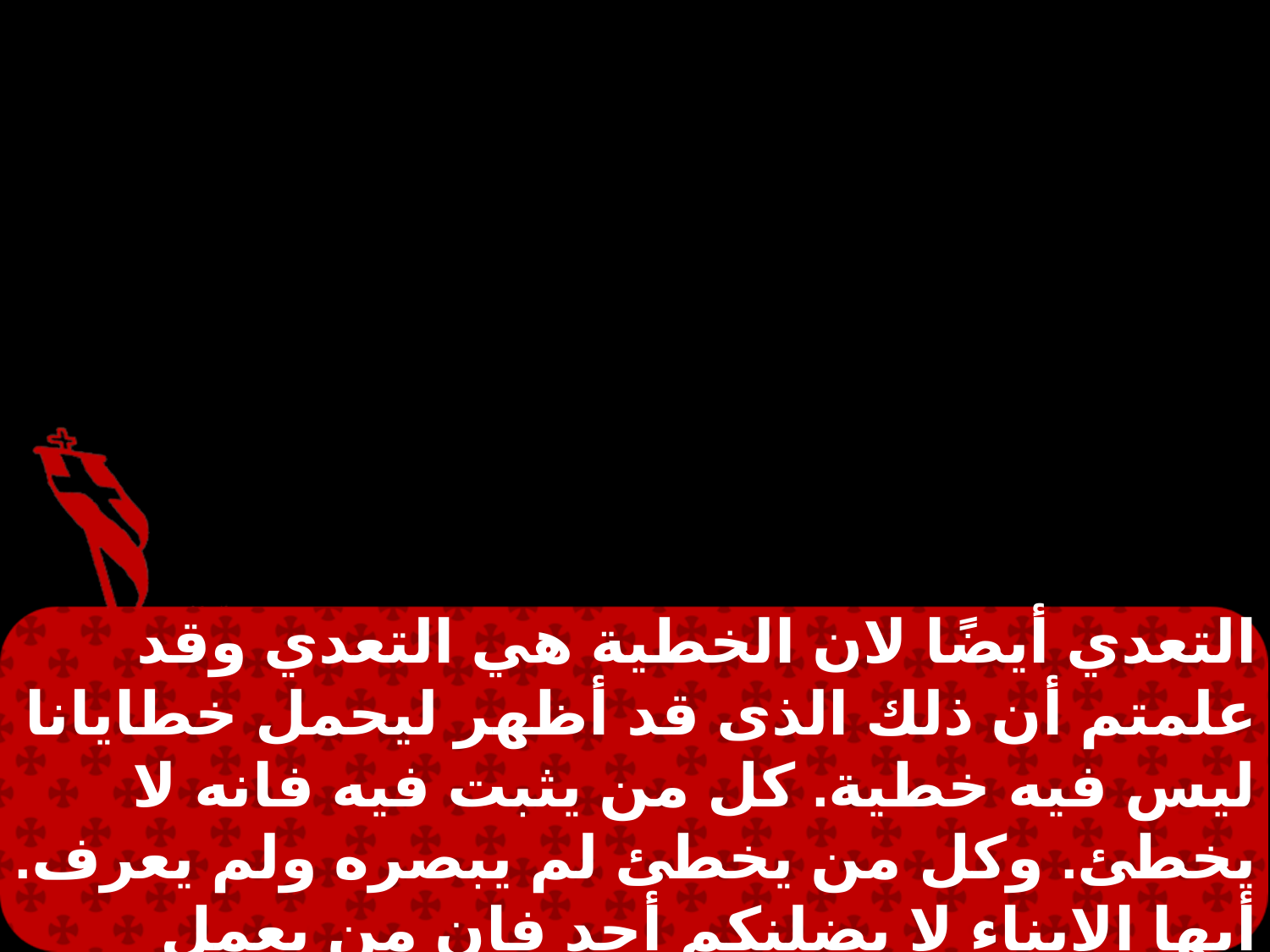

التعدي أيضًا لان الخطية هي التعدي وقد علمتم أن ذلك الذى قد أظهر ليحمل خطايانا ليس فيه خطية. كل من يثبت فيه فانه لا يخطئ. وكل من يخطئ لم يبصره ولم يعرف. أيها الابناء لا يضلنكم أحد فان من يعمل